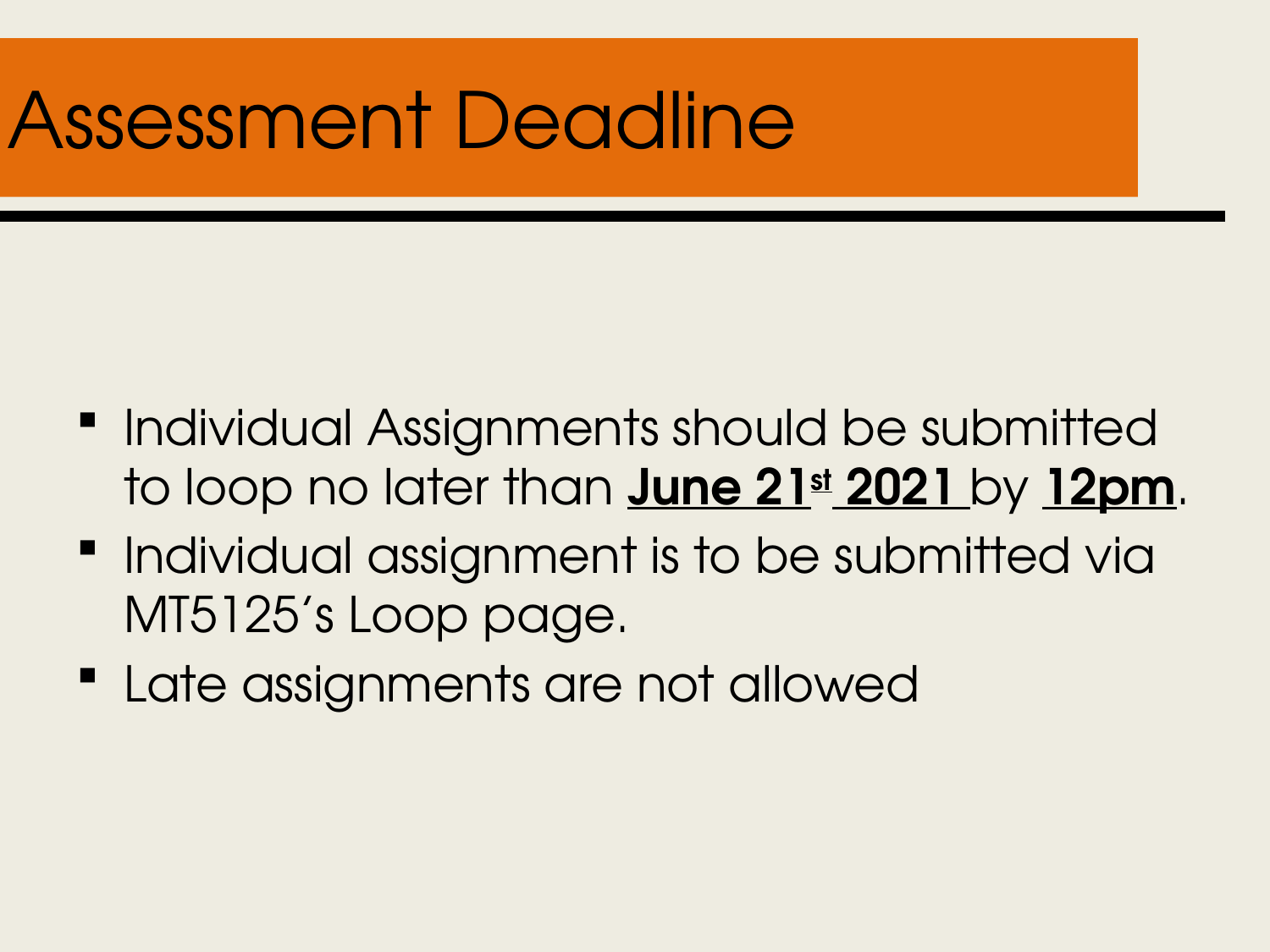

# Assessment Deadline
Individual Assignments should be submitted to loop no later than June 21st 2021 by 12pm.
Individual assignment is to be submitted via MT5125’s Loop page.
Late assignments are not allowed